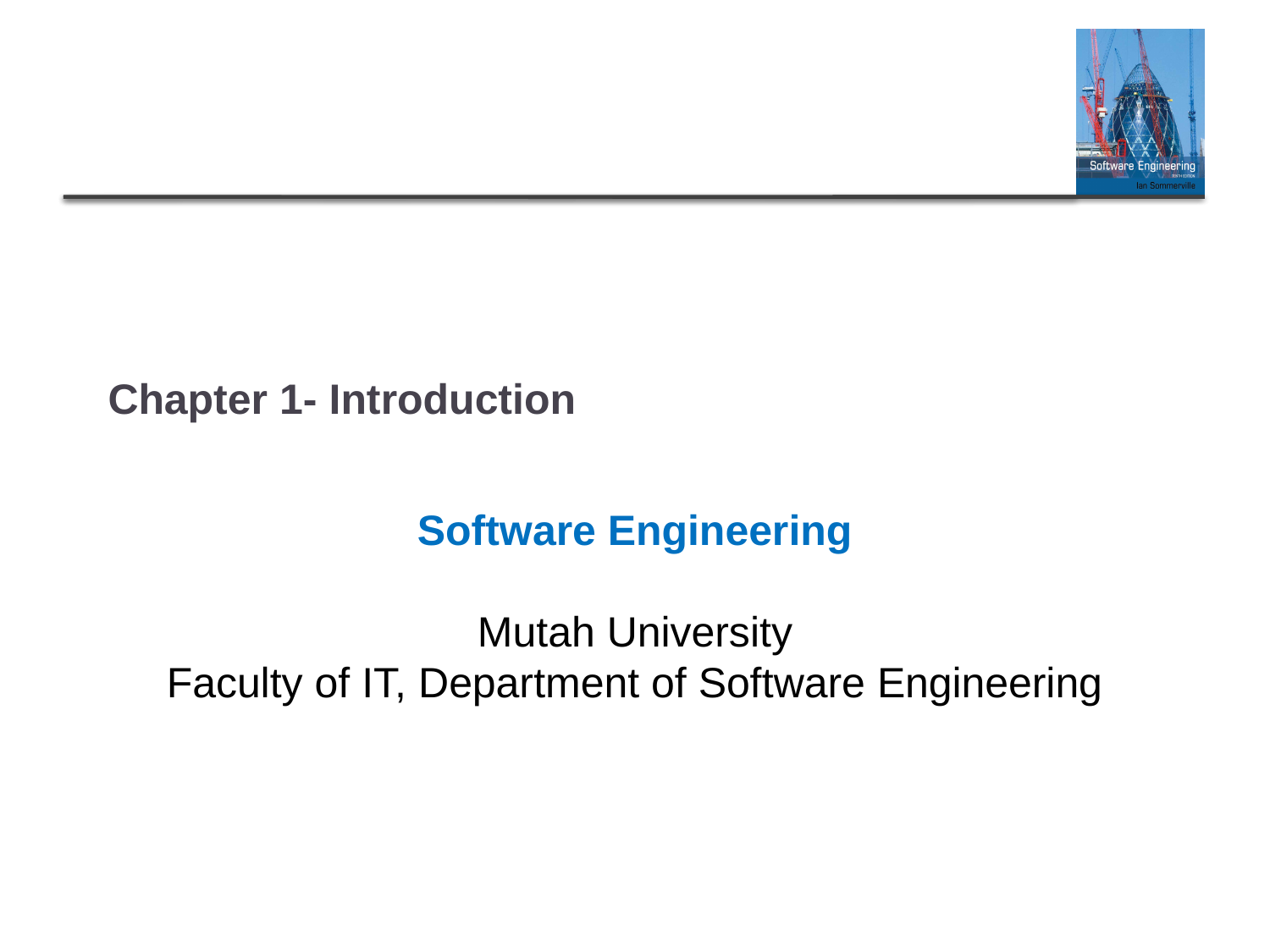

# Chapter 1- Introduction
Software Engineering

Mutah University
Faculty of IT, Department of Software Engineering